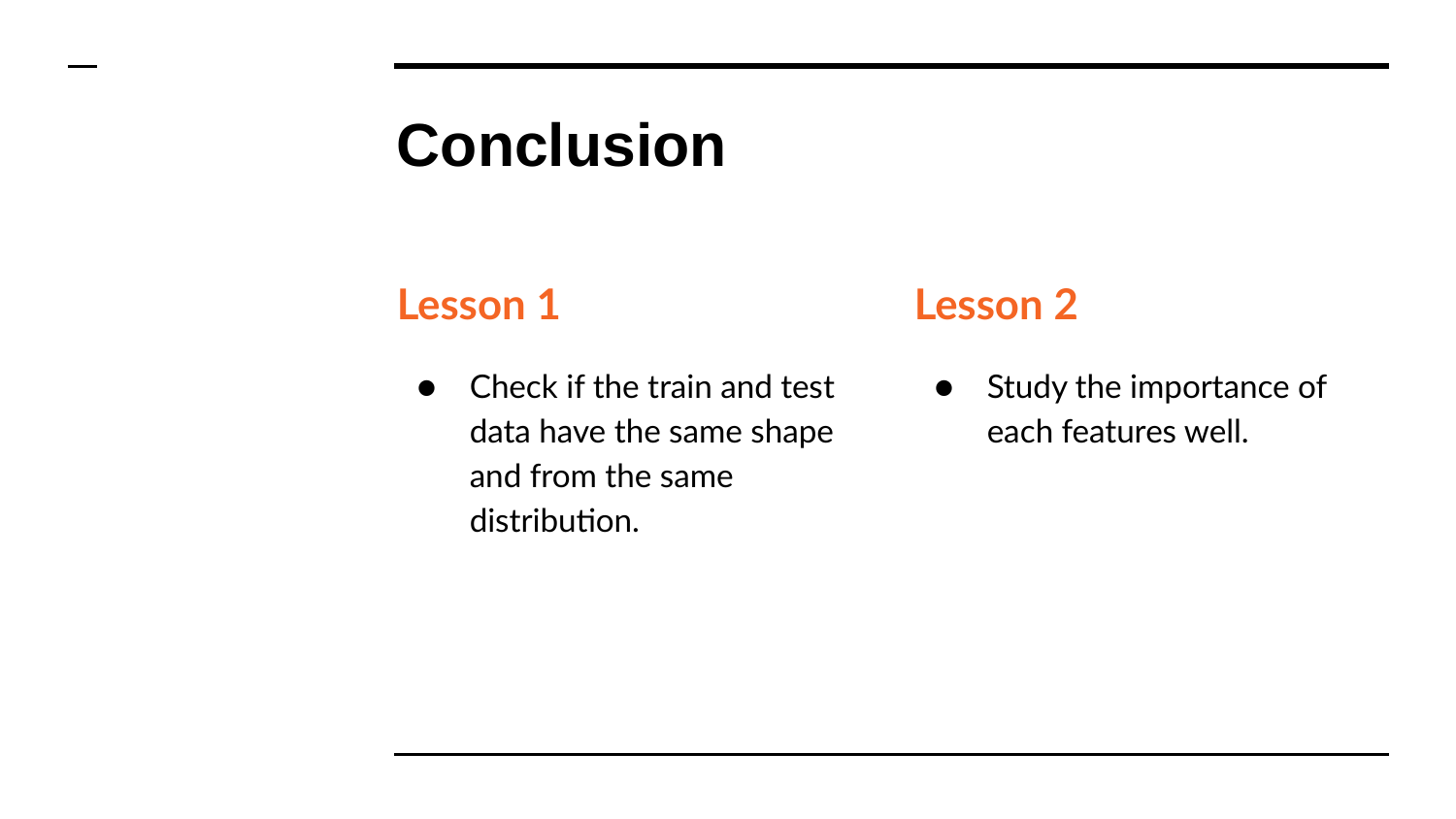

# Conclusion
Lesson 1
Check if the train and test data have the same shape and from the same distribution.

Lesson 2
Study the importance of each features well.